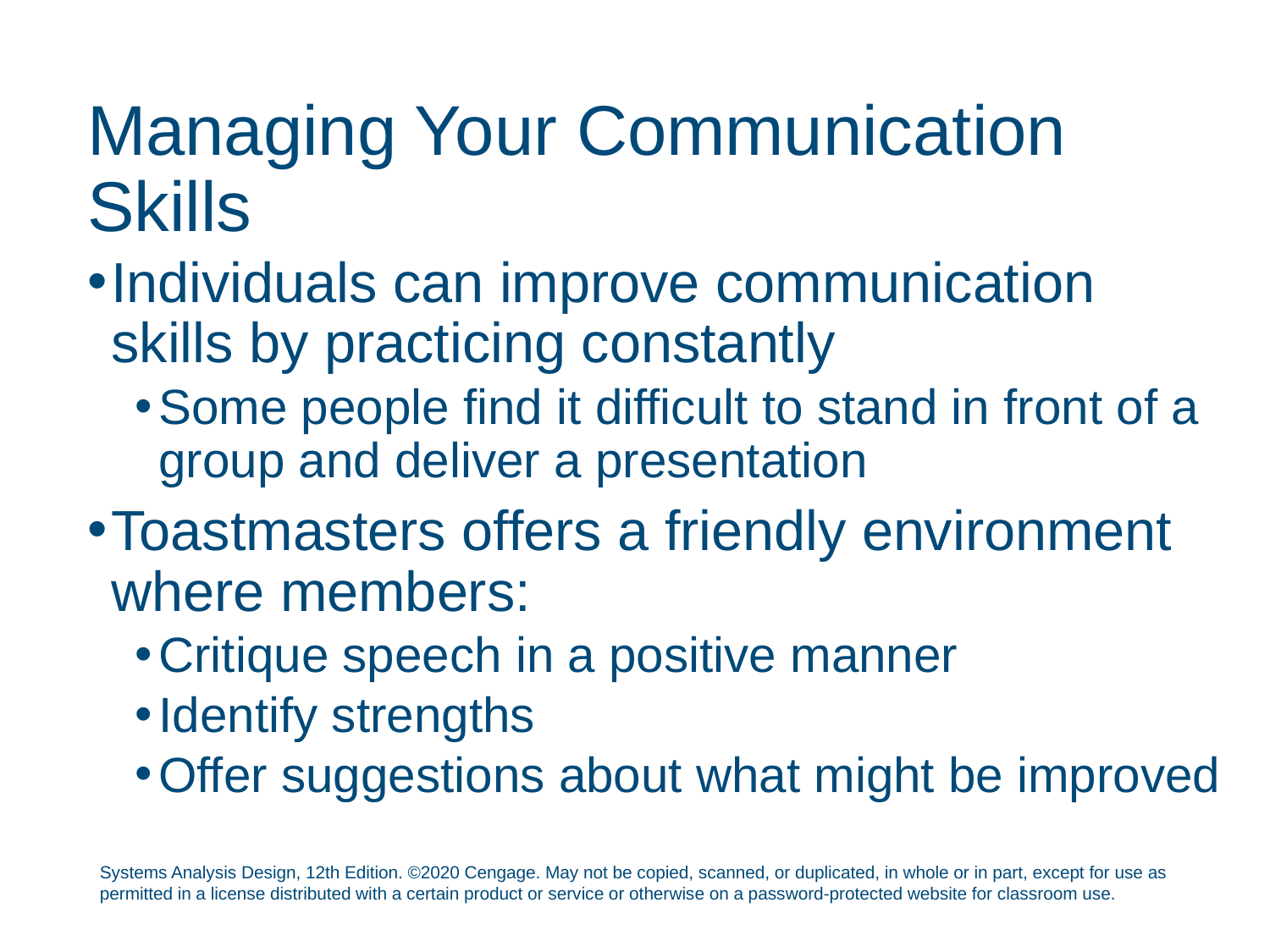

# Managing Your Communication Skills
Individuals can improve communication skills by practicing constantly
Some people find it difficult to stand in front of a group and deliver a presentation
Toastmasters offers a friendly environment where members:
Critique speech in a positive manner
Identify strengths
Offer suggestions about what might be improved

Systems Analysis Design, 12th Edition. ©2020 Cengage. May not be copied, scanned, or duplicated, in whole or in part, except for use as permitted in a license distributed with a certain product or service or otherwise on a password-protected website for classroom use.